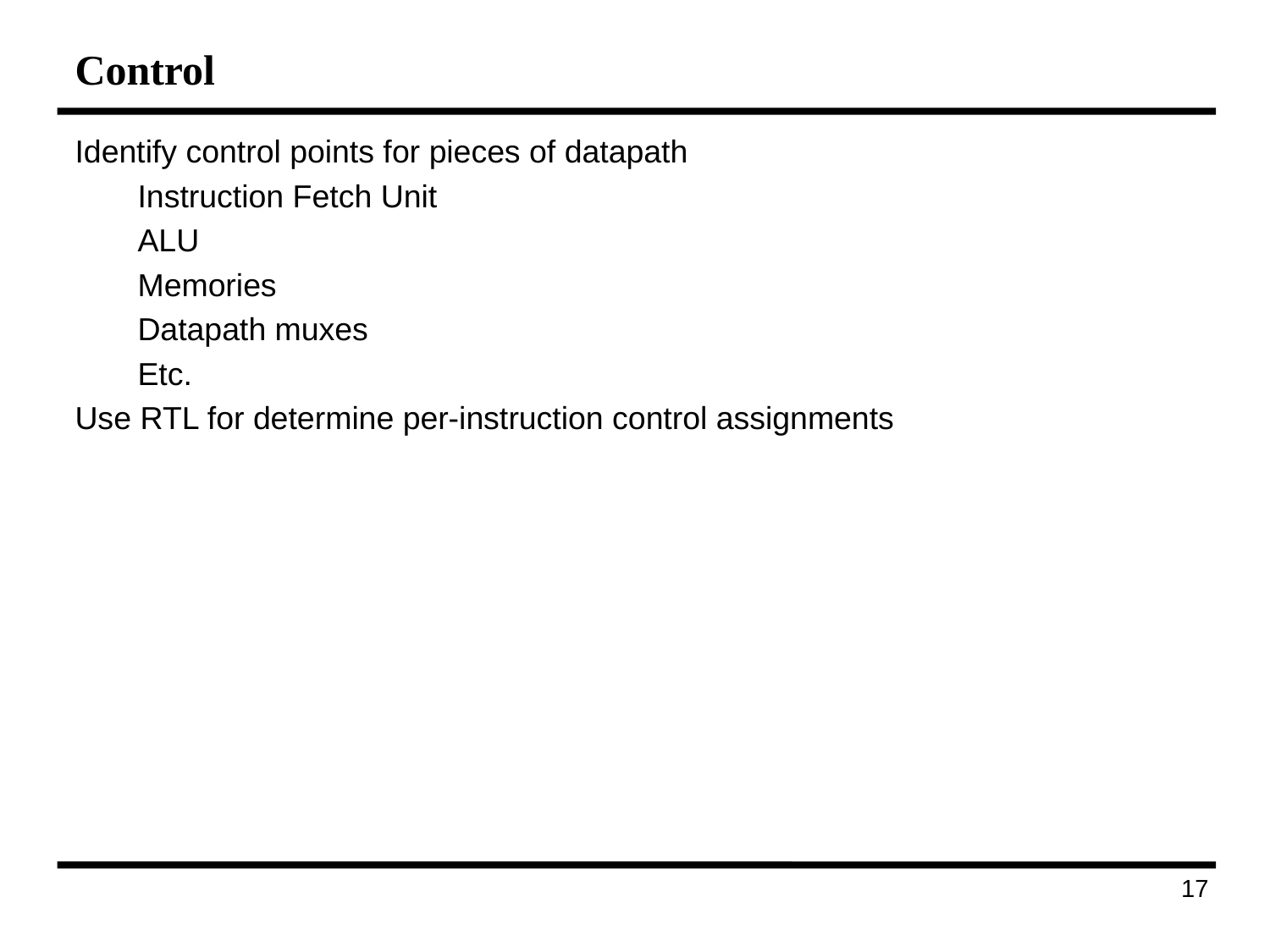

# Control
Identify control points for pieces of datapath
Instruction Fetch Unit
ALU
Memories
Datapath muxes
Etc.
Use RTL for determine per-instruction control assignments
17